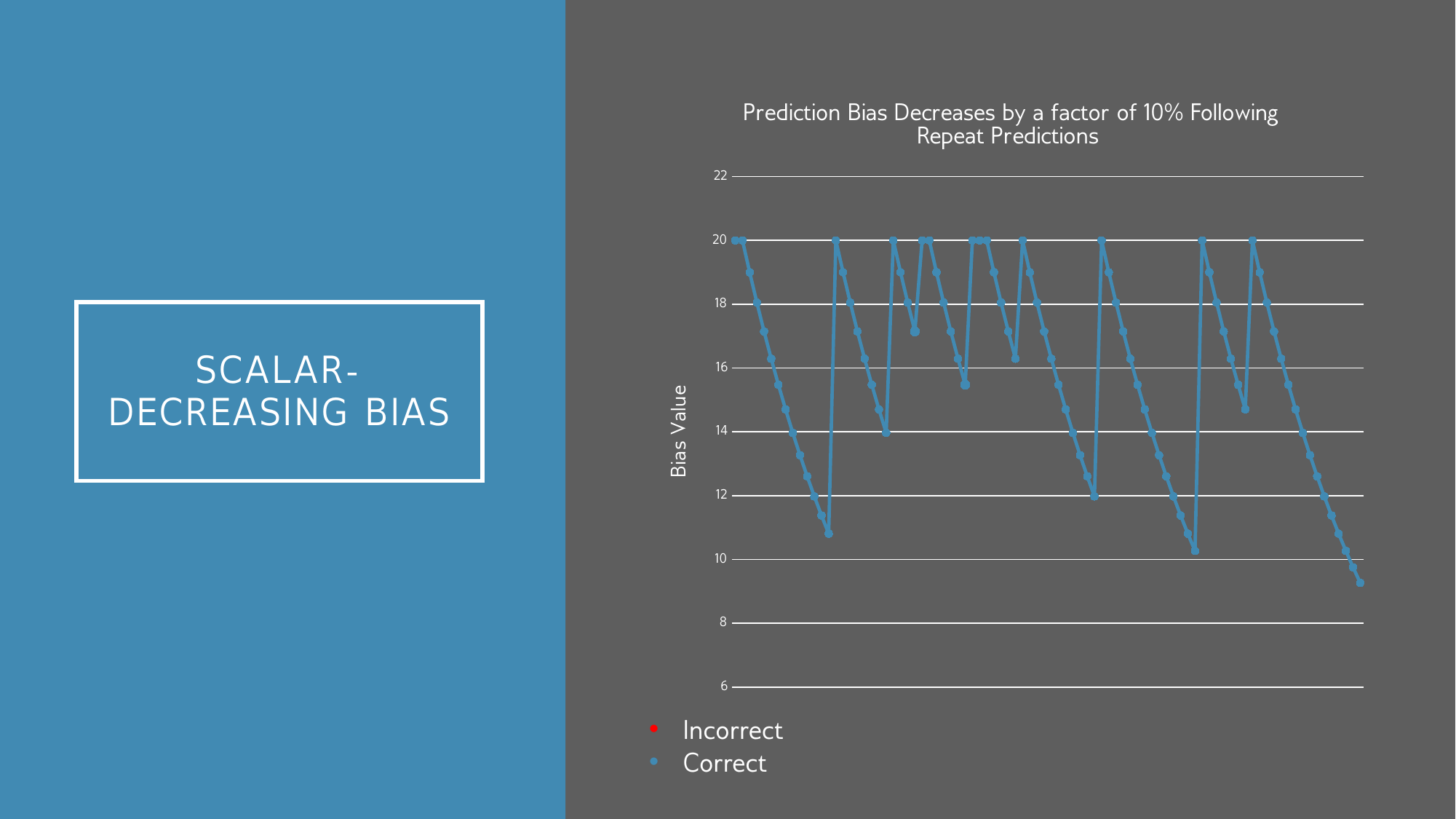

### Chart: Prediction Bias Decreases by a factor of 10% Following Repeat Predictions

| Category |  |
|---|---|
# Scalar-decreasing Bias
Incorrect
Correct